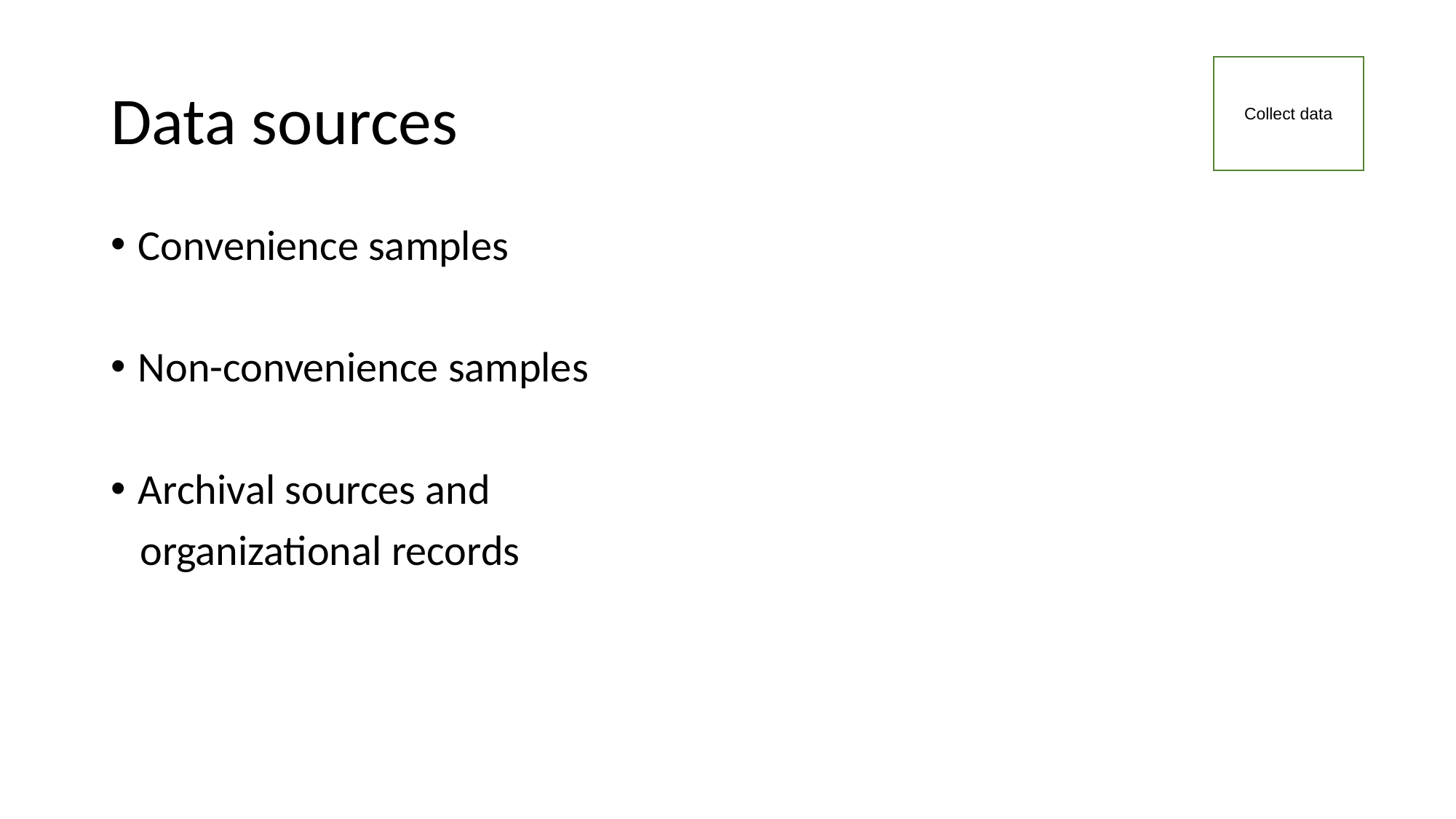

# Data sources
Collect data
Convenience samples

Non-convenience samples

Archival sources and
   organizational records